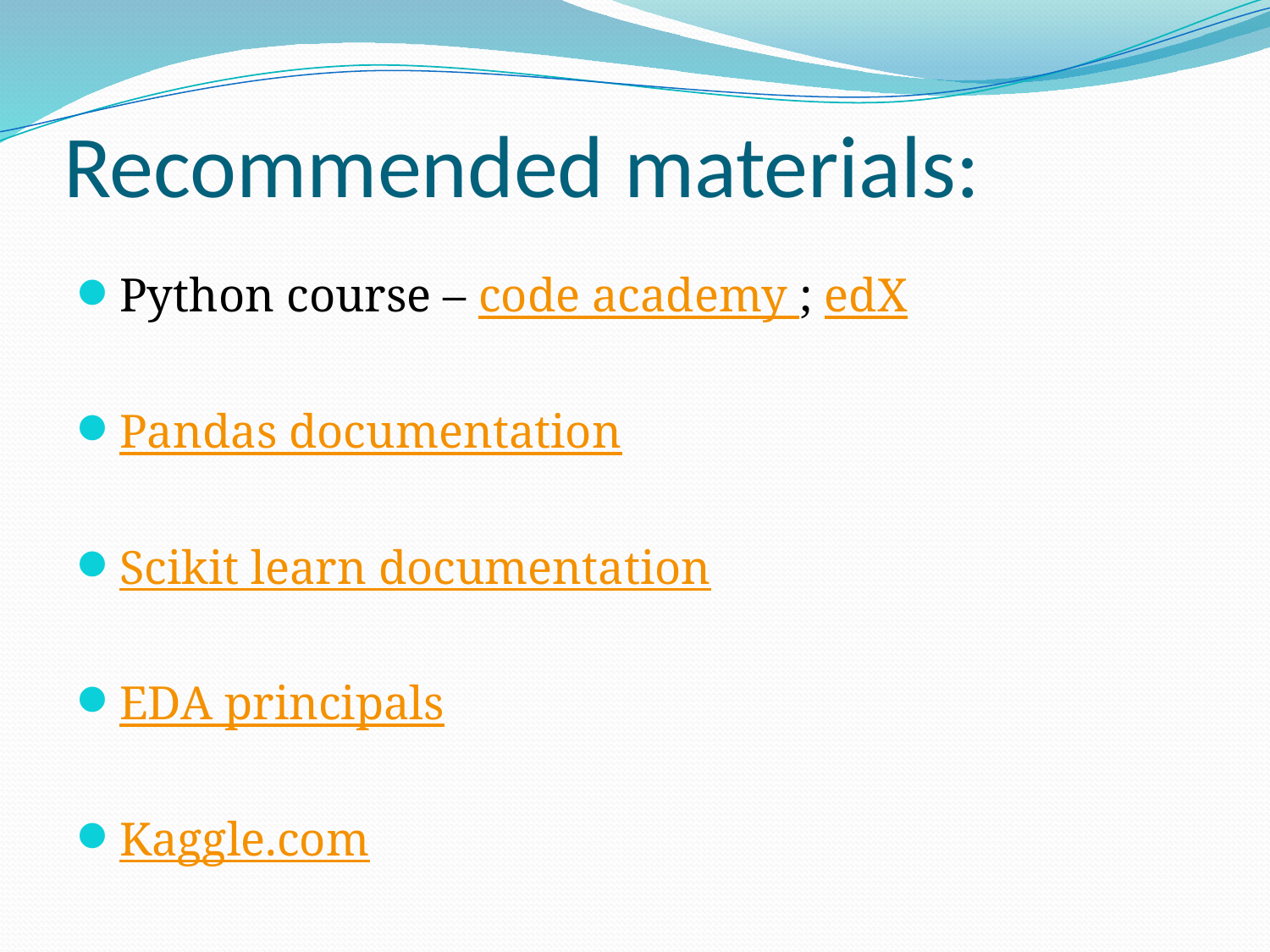

# Recommended materials:

Python course – code academy ; edX

Pandas documentation

Scikit learn documentation

EDA principals

Kaggle.com